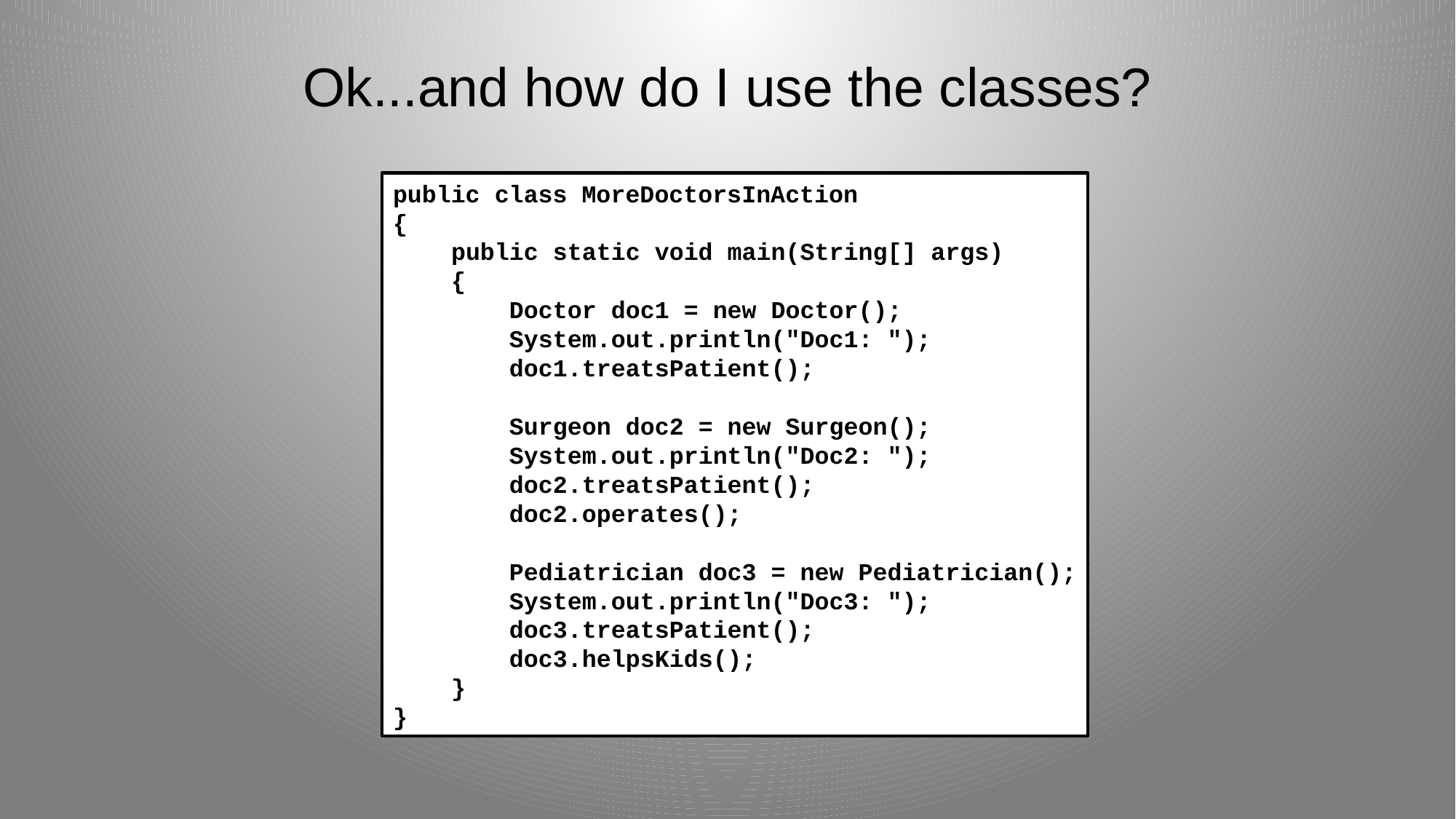

# Ok...and how do I use the classes?
public class MoreDoctorsInAction
{
    public static void main(String[] args)
    {
        Doctor doc1 = new Doctor();
        System.out.println("Doc1: ");
        doc1.treatsPatient();

        Surgeon doc2 = new Surgeon();
        System.out.println("Doc2: ");
        doc2.treatsPatient();
        doc2.operates();

        Pediatrician doc3 = new Pediatrician();
        System.out.println("Doc3: ");
        doc3.treatsPatient();
        doc3.helpsKids();
    }
}